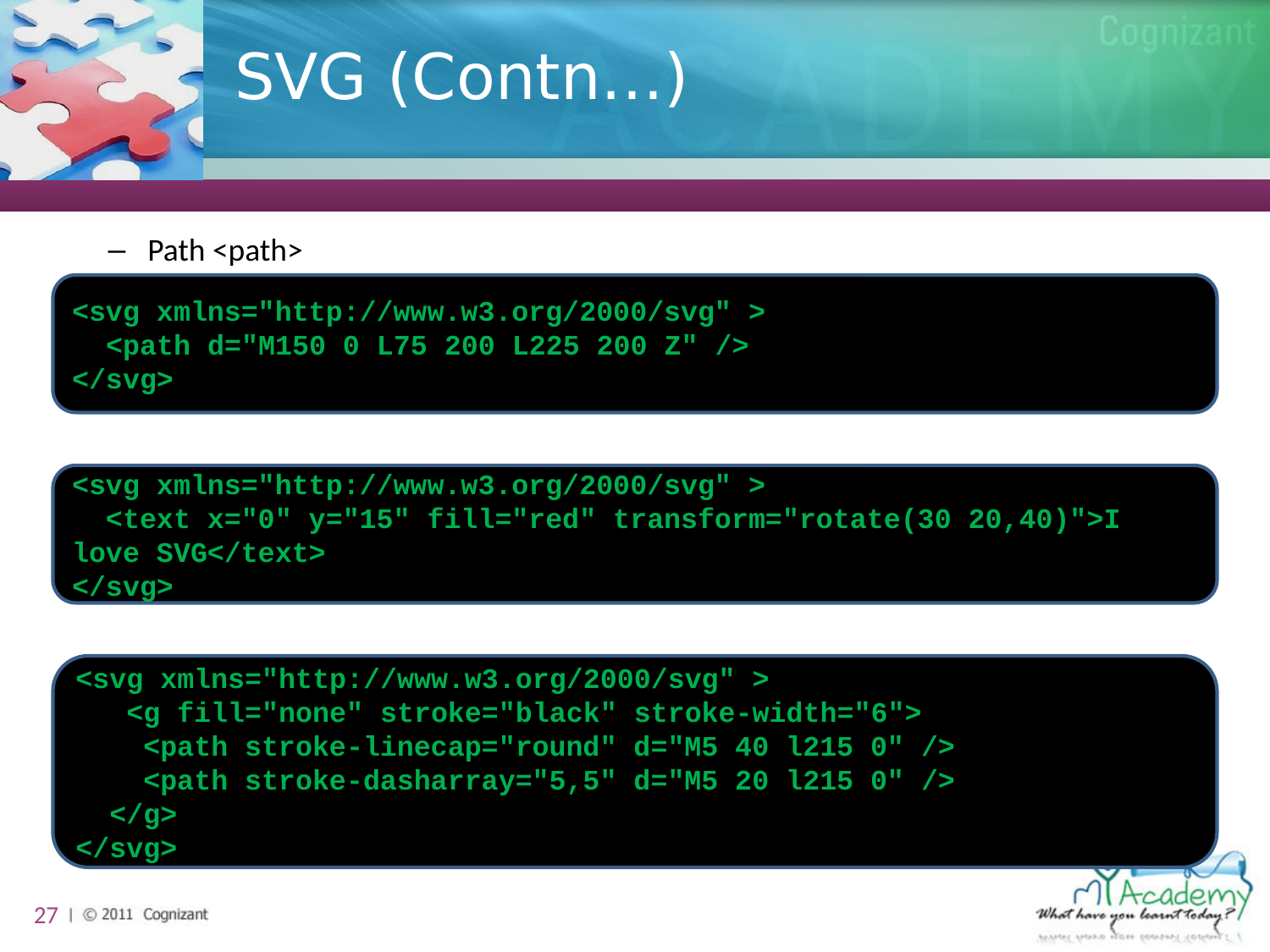

# SVG (Contn…)
Path <path>

Text<text>

Stroke <polygon>

<svg xmlns="http://www.w3.org/2000/svg" >
  <path d="M150 0 L75 200 L225 200 Z" />
</svg>
<svg xmlns="http://www.w3.org/2000/svg" >
  <text x="0" y="15" fill="red" transform="rotate(30 20,40)">I love SVG</text>
</svg>
<svg xmlns="http://www.w3.org/2000/svg" >
   <g fill="none" stroke="black" stroke-width="6">
    <path stroke-linecap="round" d="M5 40 l215 0" />
    <path stroke-dasharray="5,5" d="M5 20 l215 0" />
  </g>
</svg>
27